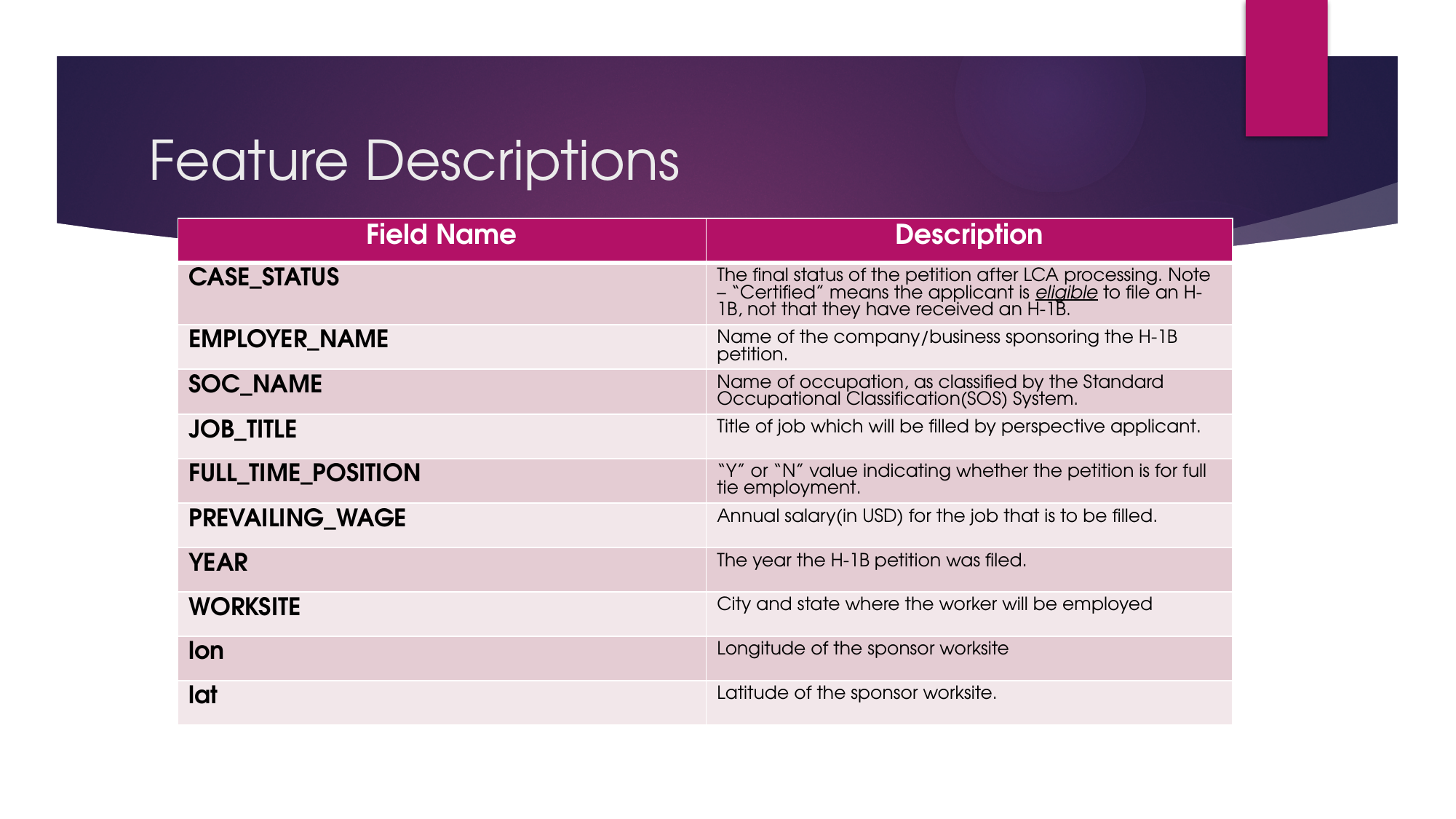

# Feature Descriptions
| Field Name | Description |
| --- | --- |
| CASE\_STATUS | The final status of the petition after LCA processing. Note – “Certified” means the applicant is eligible to file an H-1B, not that they have received an H-1B. |
| EMPLOYER\_NAME | Name of the company/business sponsoring the H-1B petition. |
| SOC\_NAME | Name of occupation, as classified by the Standard Occupational Classification(SOS) System. |
| JOB\_TITLE | Title of job which will be filled by perspective applicant. |
| FULL\_TIME\_POSITION | “Y” or “N” value indicating whether the petition is for full tie employment. |
| PREVAILING\_WAGE | Annual salary(in USD) for the job that is to be filled. |
| YEAR | The year the H-1B petition was filed. |
| WORKSITE | City and state where the worker will be employed |
| lon | Longitude of the sponsor worksite |
| lat | Latitude of the sponsor worksite. |